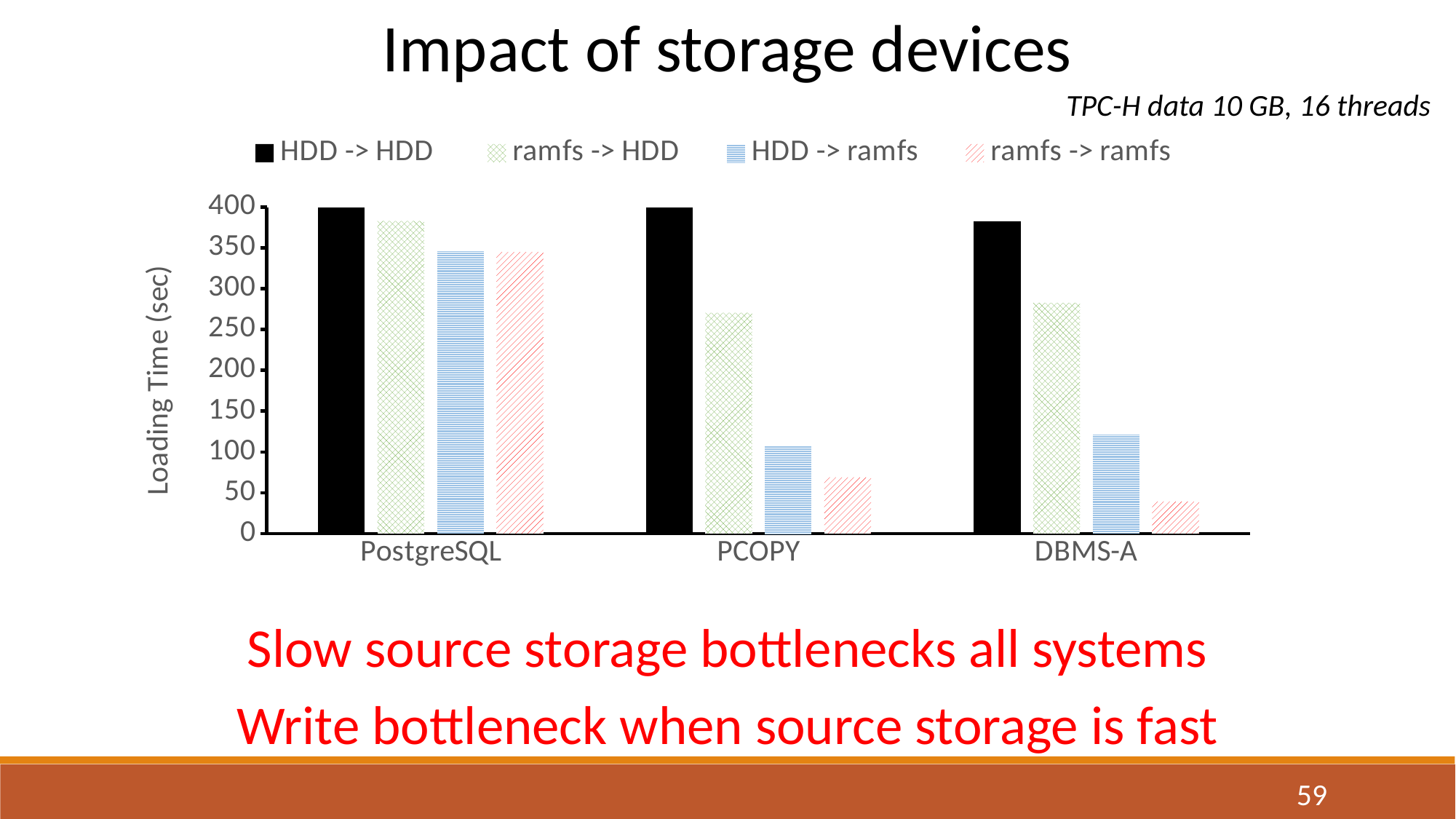

Impact of storage devices
TPC-H data 10 GB, 16 threads

### Chart

| Category | HDD -> HDD  | ramfs -> HDD | HDD -> ramfs | ramfs -> ramfs |
|---|---|---|---|---|
| PostgreSQL | 482.487486124 | 383.168548107 | 346.791568995 | 345.159667969 |
| PCOPY | 563.708349344 | 270.650464454 | 107.998234571 | 68.872067863 |
| DBMS-A | 382.440590858 | 282.7800982 | 121.878913879 | 39.2921540737 |
Slow source storage bottlenecks all systems
Write bottleneck when source storage is fast
59